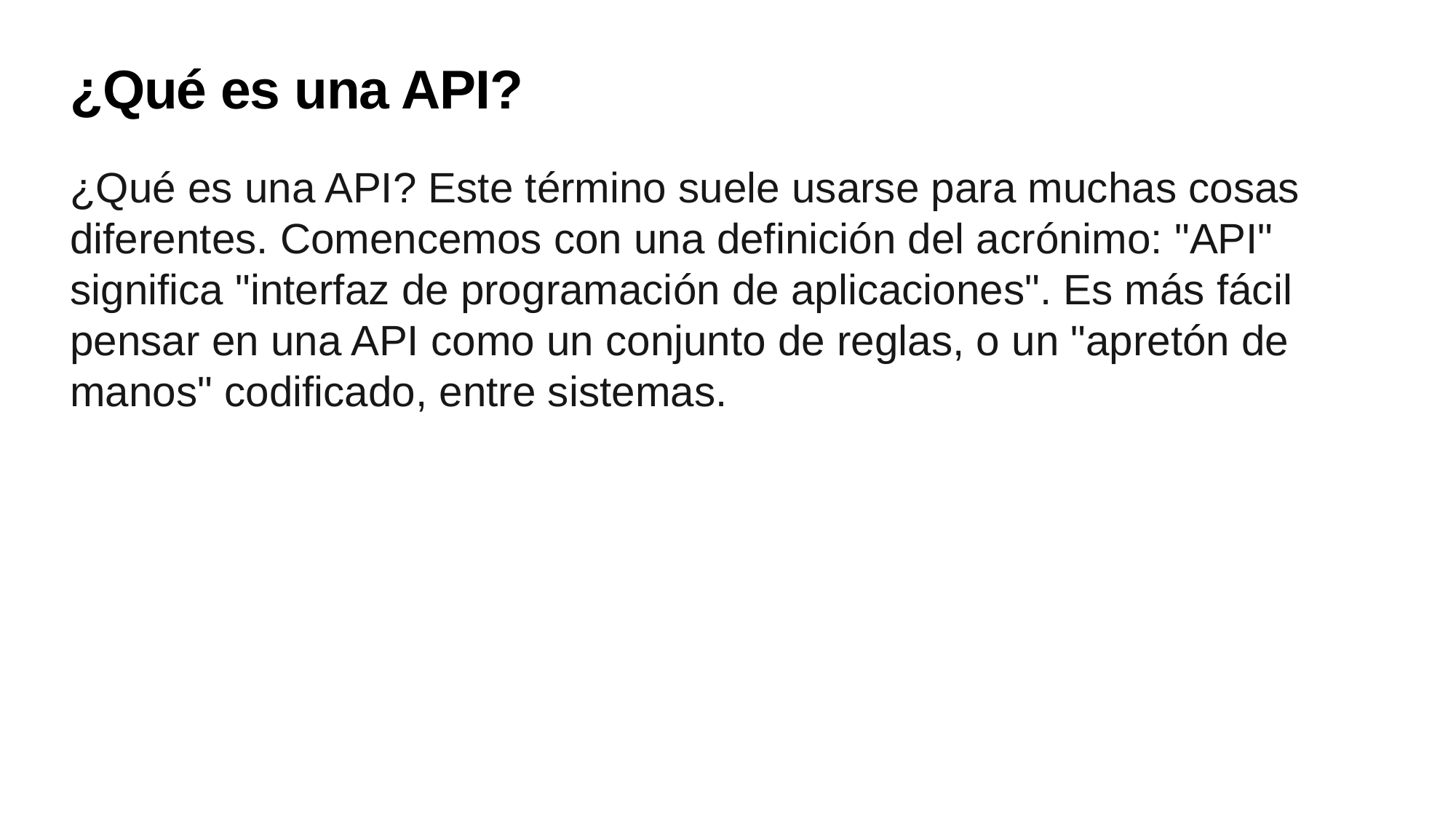

# ¿Qué es una API?
¿Qué es una API? Este término suele usarse para muchas cosas diferentes. Comencemos con una definición del acrónimo: "API" significa "interfaz de programación de aplicaciones". Es más fácil pensar en una API como un conjunto de reglas, o un "apretón de manos" codificado, entre sistemas.